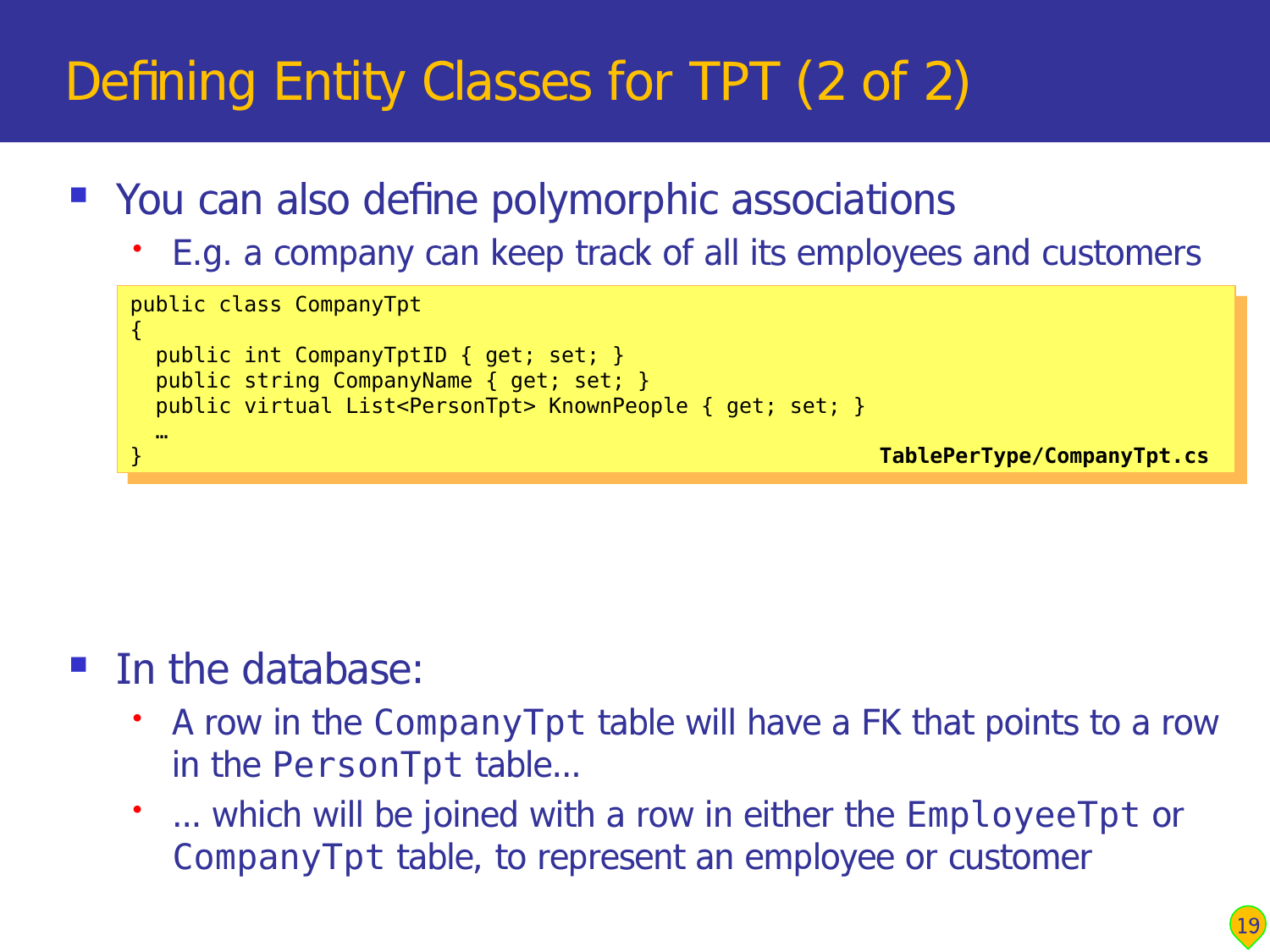

# Defining Entity Classes for TPT (2 of 2)
You can also define polymorphic associations
E.g. a company can keep track of all its employees and customers

In the database:
A row in the CompanyTpt table will have a FK that points to a row in the PersonTpt table…
… which will be joined with a row in either the EmployeeTpt or CompanyTpt table, to represent an employee or customer
public class CompanyTpt
{
  public int CompanyTptID { get; set; }
  public string CompanyName { get; set; }
  public virtual List<PersonTpt> KnownPeople { get; set; }
  …
}                                                          TablePerType/CompanyTpt.cs
19